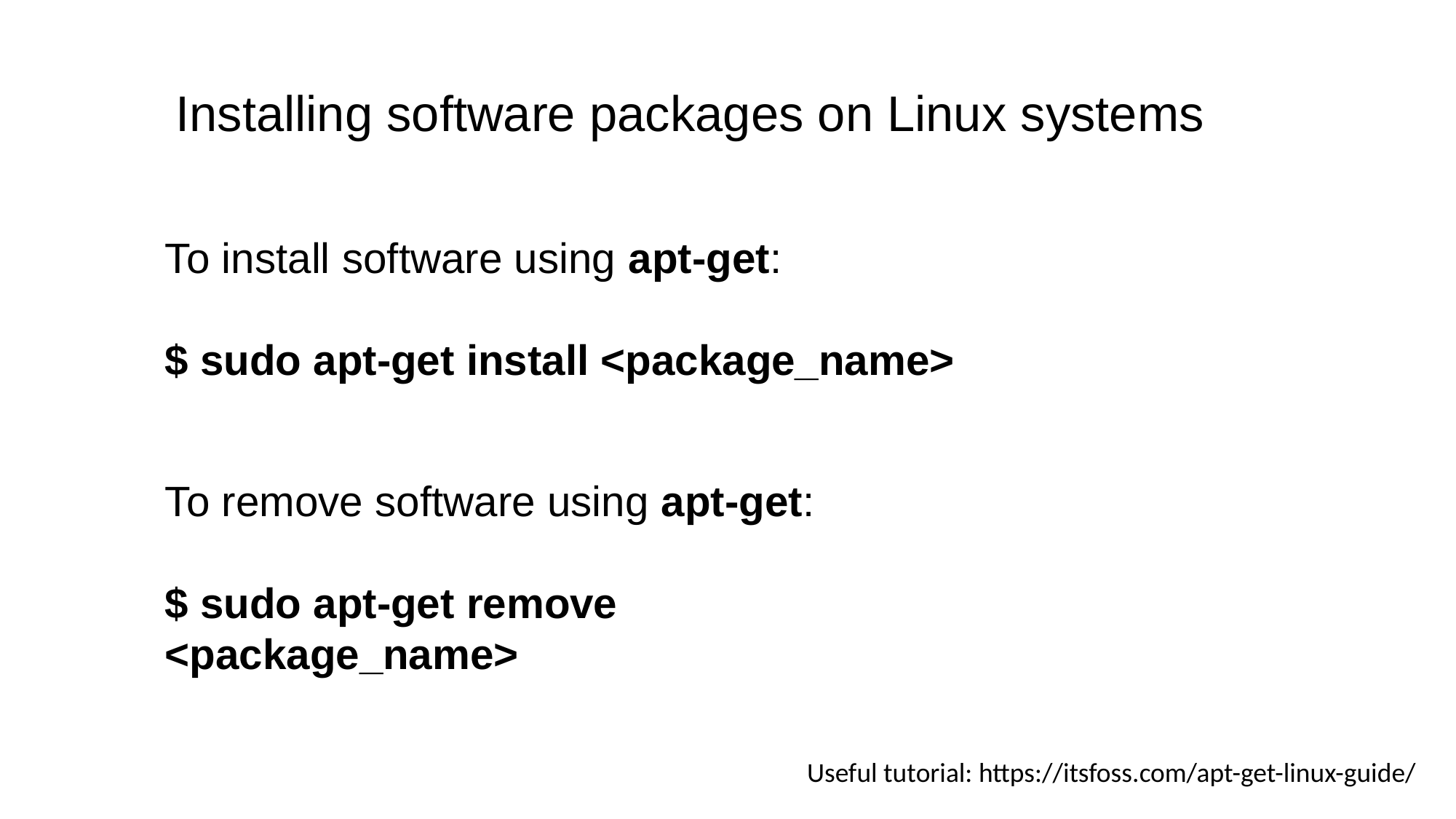

Installing software packages on Linux systems
To install software using apt-get:

$ sudo apt-get install <package_name>
To remove software using apt-get:

$ sudo apt-get remove <package_name>
Useful tutorial: https://itsfoss.com/apt-get-linux-guide/